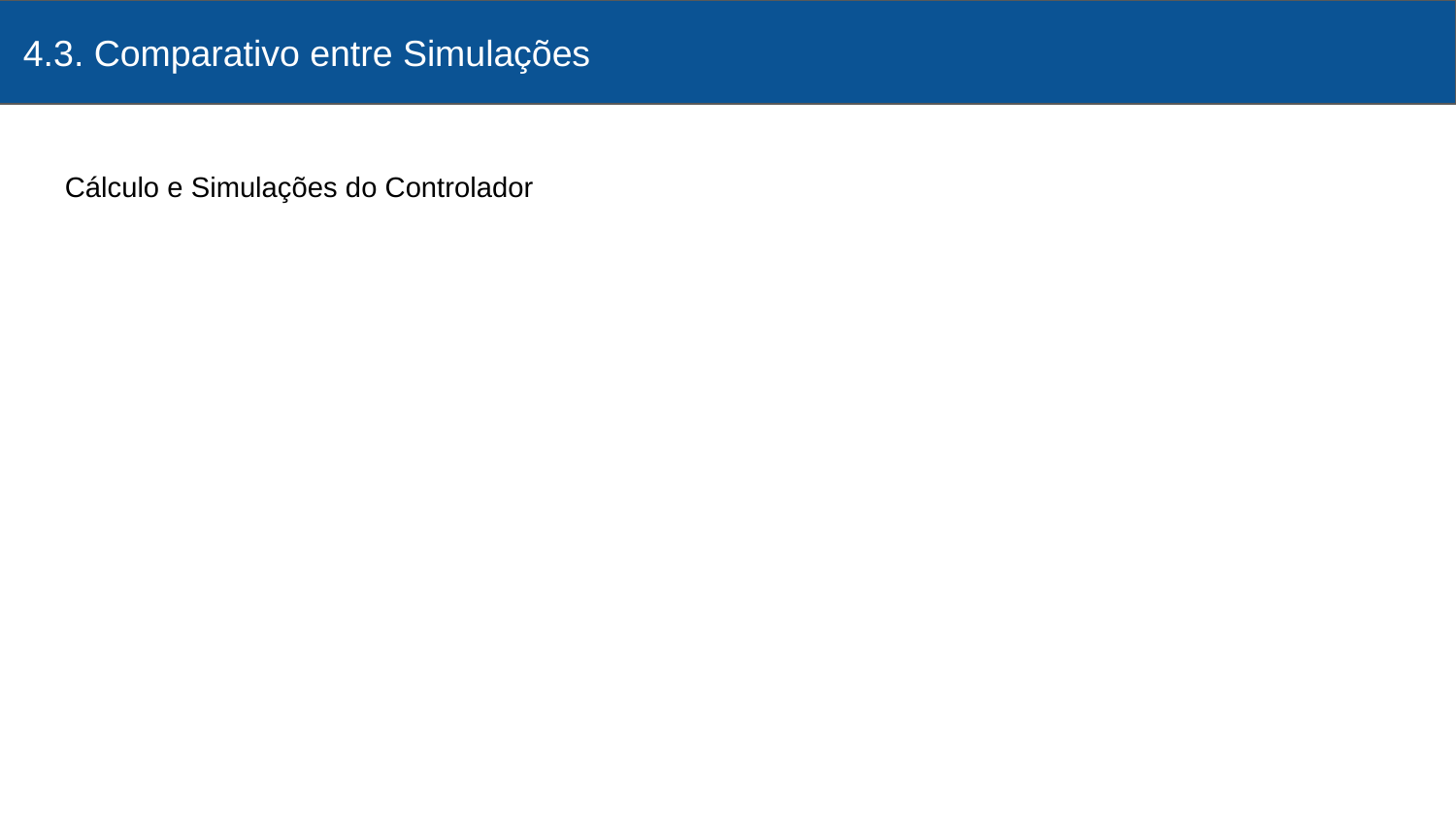

4.3. Comparativo entre Simulações

# Asakadkjad
Cálculo e Simulações do Controlador